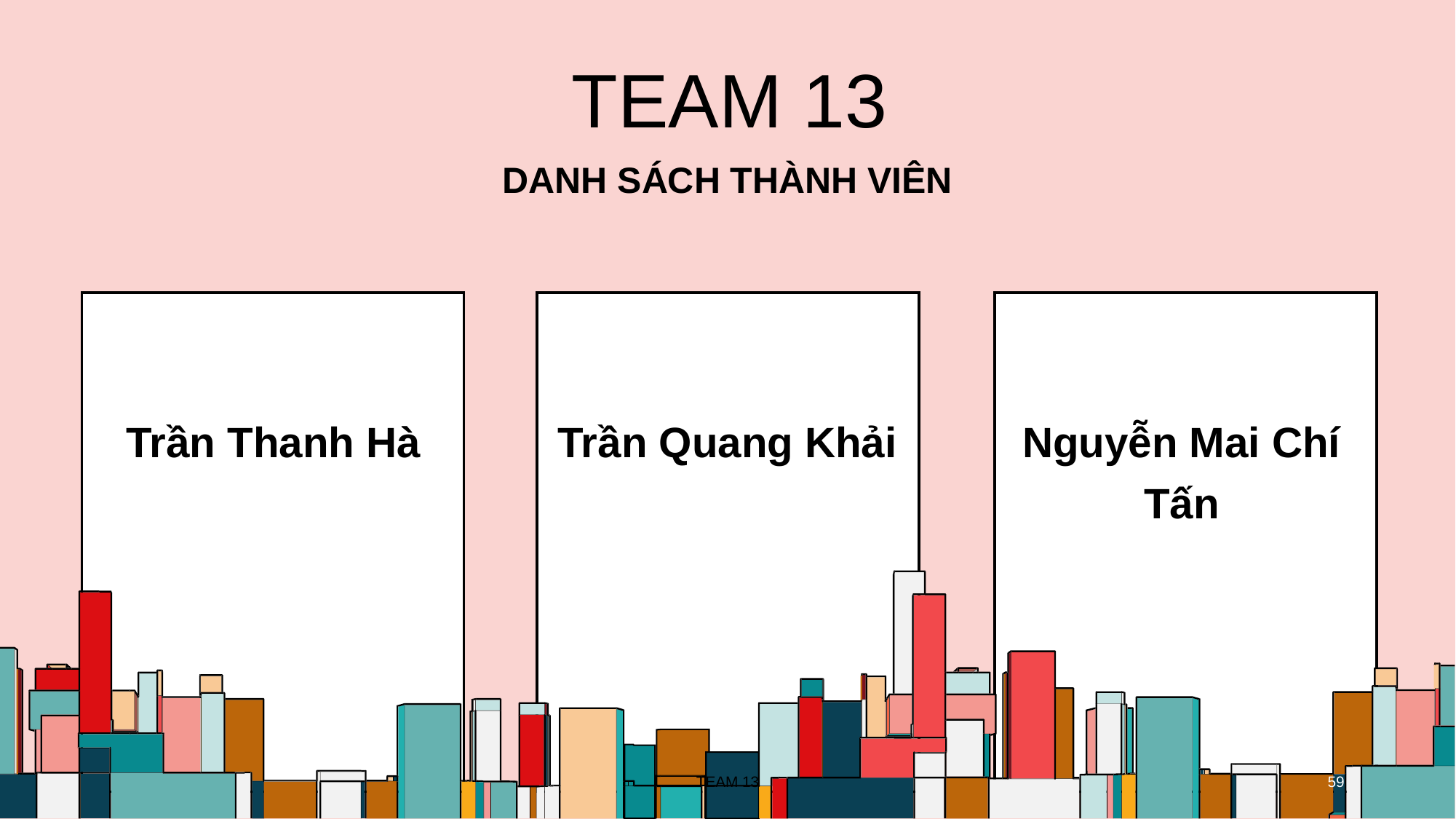

# TEAM 13
DANH SÁCH THÀNH VIÊN
Trần Thanh Hà
Trần Quang Khải
Nguyễn Mai Chí Tấn
TEAM 13
59